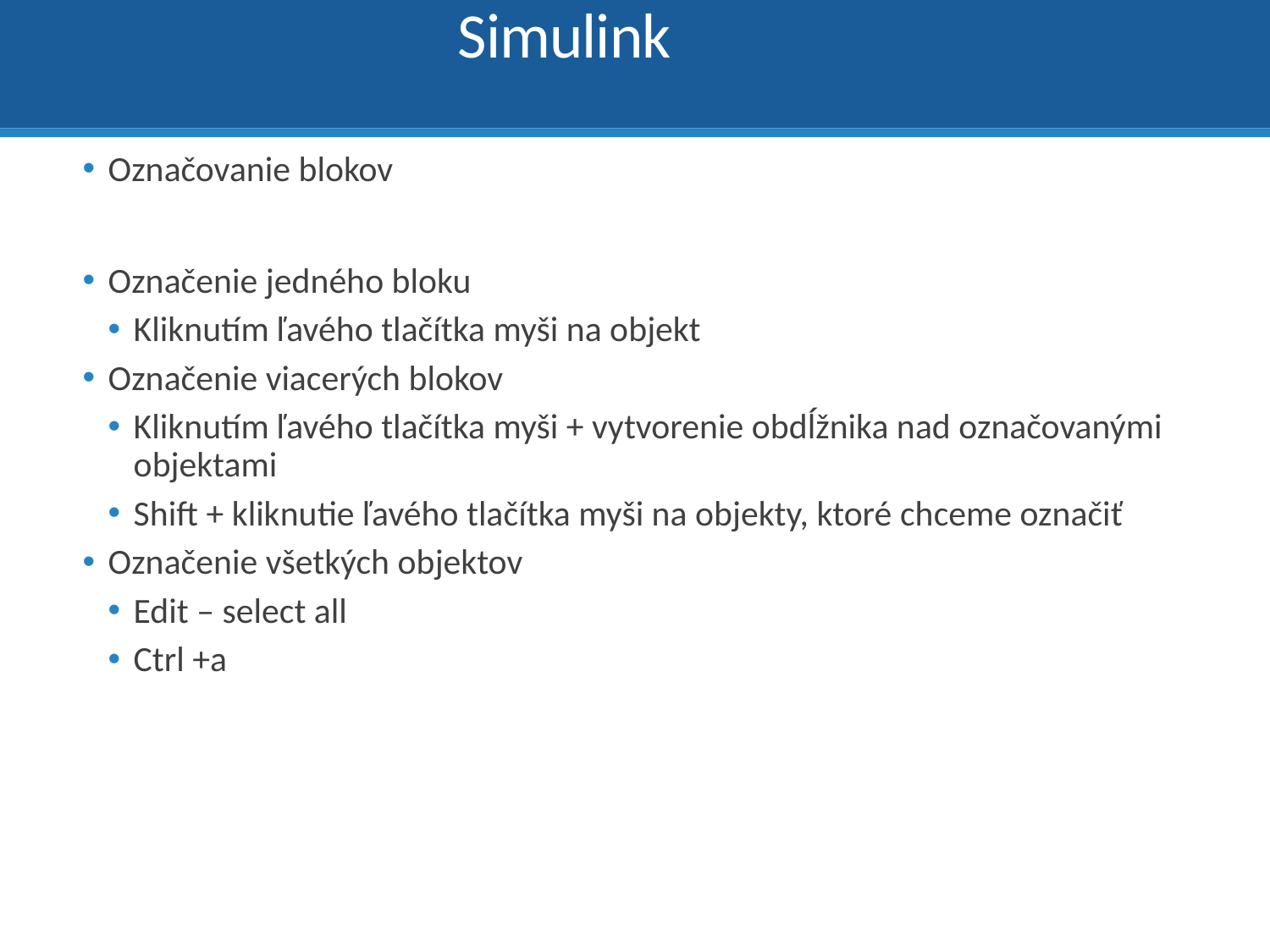

# Simulink
Označovanie blokov

Označenie jedného bloku
Kliknutím ľavého tlačítka myši na objekt
Označenie viacerých blokov
Kliknutím ľavého tlačítka myši + vytvorenie obdĺžnika nad označovanými objektami
Shift + kliknutie ľavého tlačítka myši na objekty, ktoré chceme označiť
Označenie všetkých objektov
Edit – select all
Ctrl +a